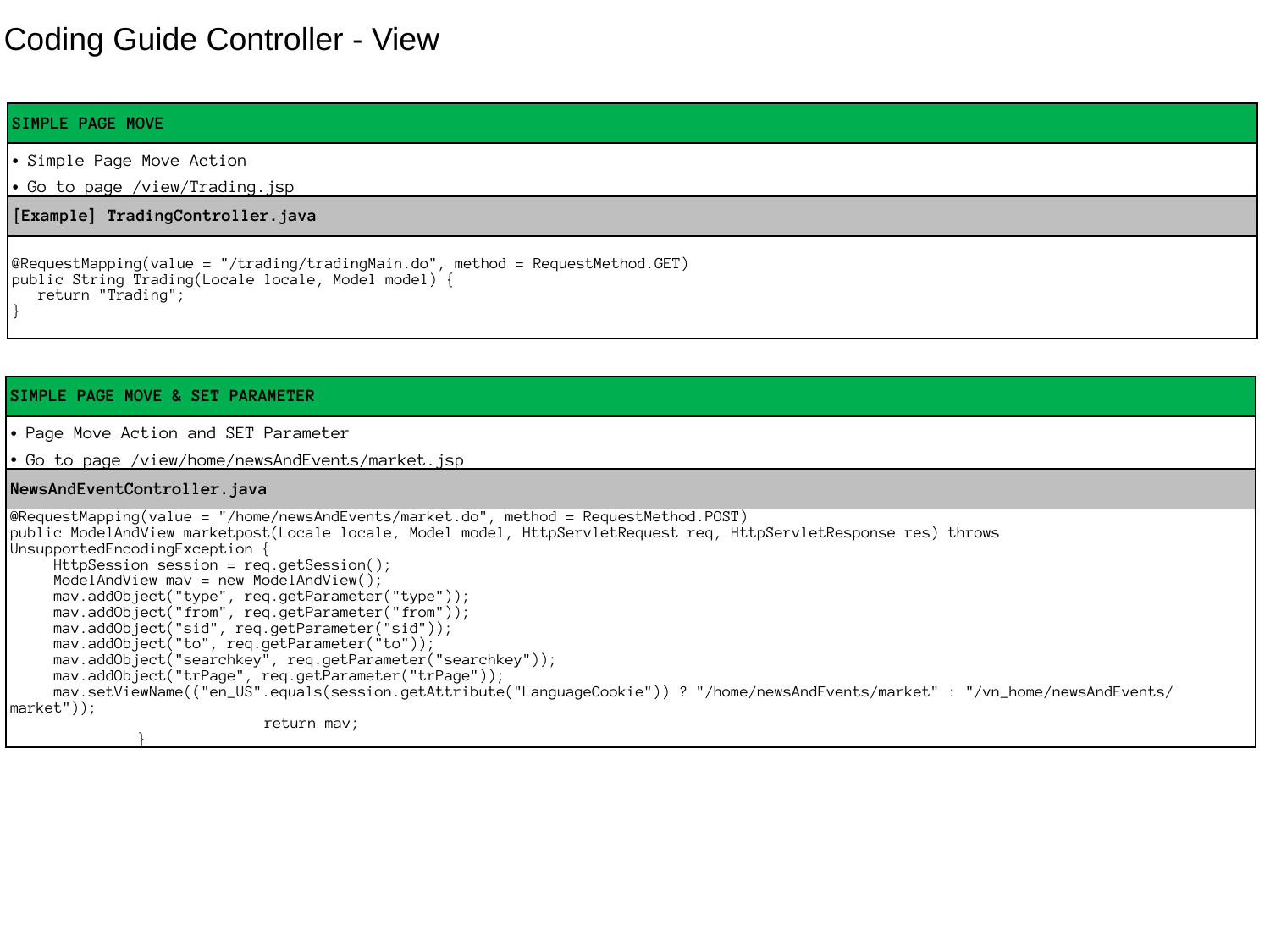

Coding Guide Controller - View
| SIMPLE PAGE MOVE |
| --- |
| Simple Page Move Action Go to page /view/Trading.jsp |
| [Example] TradingController.java |
| @RequestMapping(value = "/trading/tradingMain.do", method = RequestMethod.GET) public String Trading(Locale locale, Model model) { return "Trading"; } |
| SIMPLE PAGE MOVE & SET PARAMETER |
| --- |
| Page Move Action and SET Parameter Go to page /view/home/newsAndEvents/market.jsp |
| NewsAndEventController.java |
| @RequestMapping(value = "/home/newsAndEvents/market.do", method = RequestMethod.POST) public ModelAndView marketpost(Locale locale, Model model, HttpServletRequest req, HttpServletResponse res) throws UnsupportedEncodingException { HttpSession session = req.getSession(); ModelAndView mav = new ModelAndView(); mav.addObject("type", req.getParameter("type")); mav.addObject("from", req.getParameter("from")); mav.addObject("sid", req.getParameter("sid")); mav.addObject("to", req.getParameter("to")); mav.addObject("searchkey", req.getParameter("searchkey")); mav.addObject("trPage", req.getParameter("trPage")); mav.setViewName(("en\_US".equals(session.getAttribute("LanguageCookie")) ? "/home/newsAndEvents/market" : "/vn\_home/newsAndEvents/market")); return mav; } |